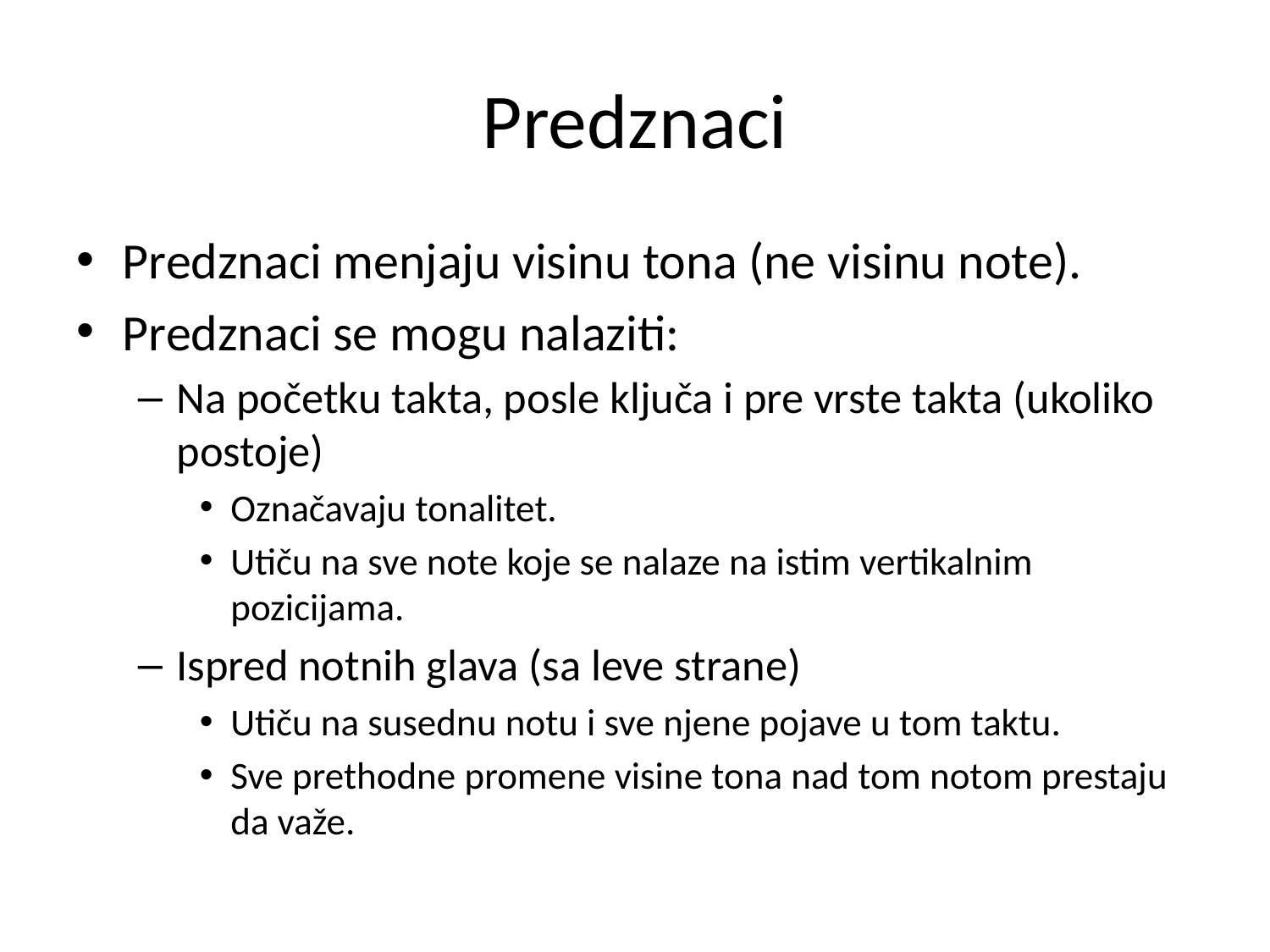

# Predznaci
Predznaci menjaju visinu tona (ne visinu note).
Predznaci se mogu nalaziti:
Na početku takta, posle ključa i pre vrste takta (ukoliko postoje)
Označavaju tonalitet.
Utiču na sve note koje se nalaze na istim vertikalnim pozicijama.
Ispred notnih glava (sa leve strane)
Utiču na susednu notu i sve njene pojave u tom taktu.
Sve prethodne promene visine tona nad tom notom prestaju da važe.